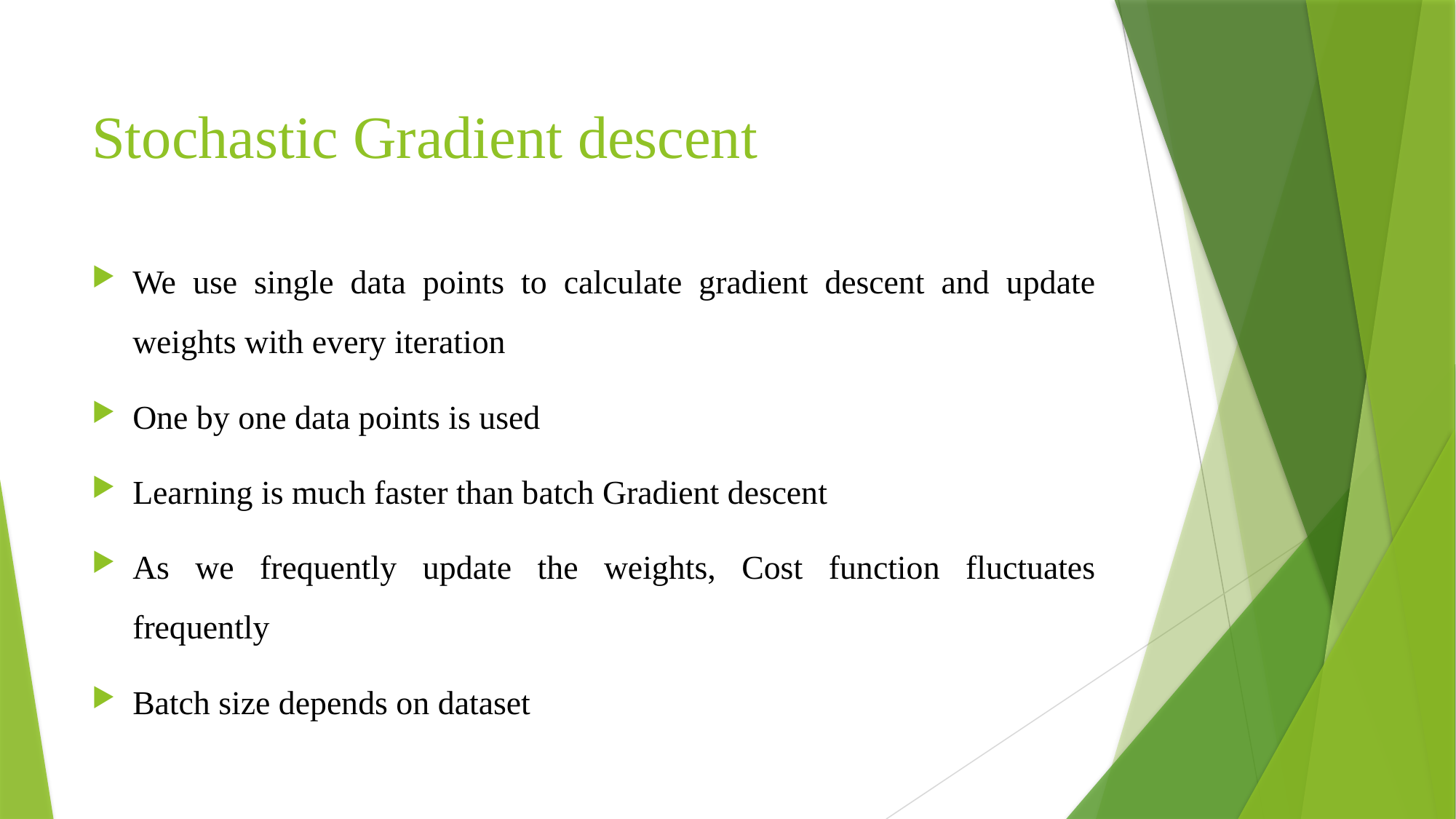

# Stochastic Gradient descent
We use single data points to calculate gradient descent and update weights with every iteration
One by one data points is used
Learning is much faster than batch Gradient descent
As we frequently update the weights, Cost function fluctuates frequently
Batch size depends on dataset